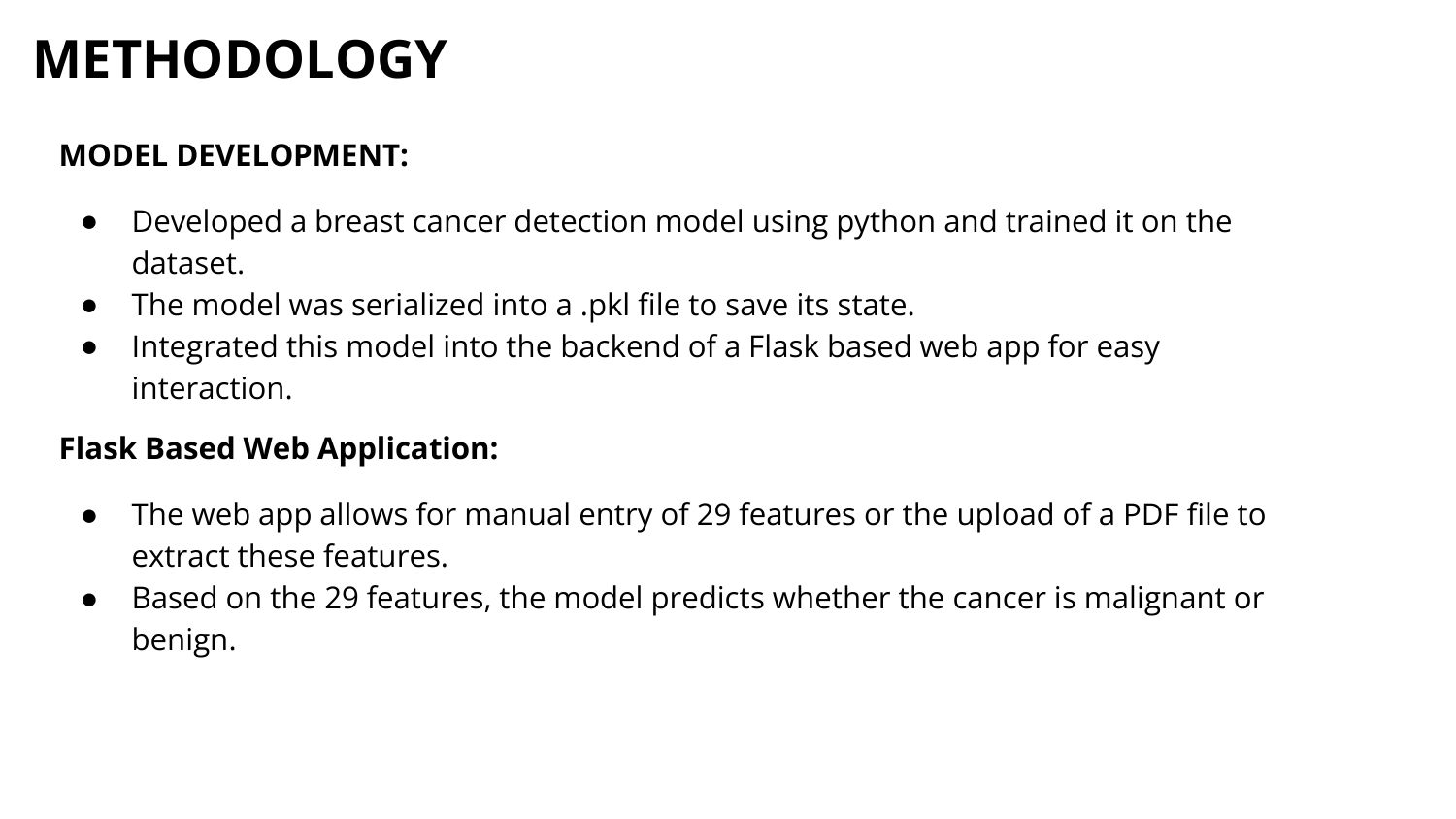

# METHODOLOGY
MODEL DEVELOPMENT:
Developed a breast cancer detection model using python and trained it on the dataset.
The model was serialized into a .pkl file to save its state.
Integrated this model into the backend of a Flask based web app for easy interaction.
Flask Based Web Application:
The web app allows for manual entry of 29 features or the upload of a PDF file to extract these features.
Based on the 29 features, the model predicts whether the cancer is malignant or benign.